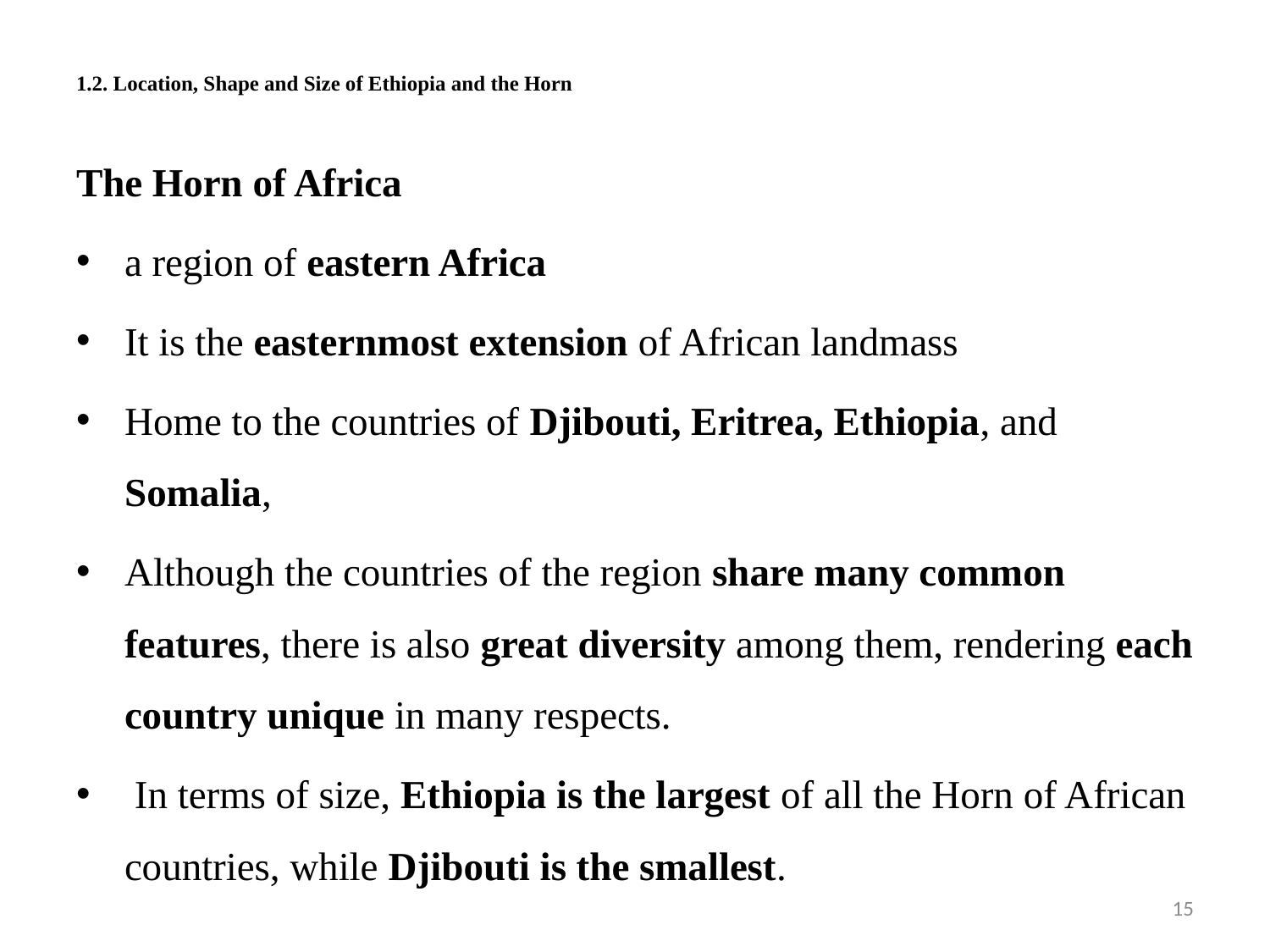

# 1.2. Location, Shape and Size of Ethiopia and the Horn
The Horn of Africa
a region of eastern Africa
It is the easternmost extension of African landmass
Home to the countries of Djibouti, Eritrea, Ethiopia, and Somalia,
Although the countries of the region share many common features, there is also great diversity among them, rendering each country unique in many respects.
 In terms of size, Ethiopia is the largest of all the Horn of African countries, while Djibouti is the smallest.

15